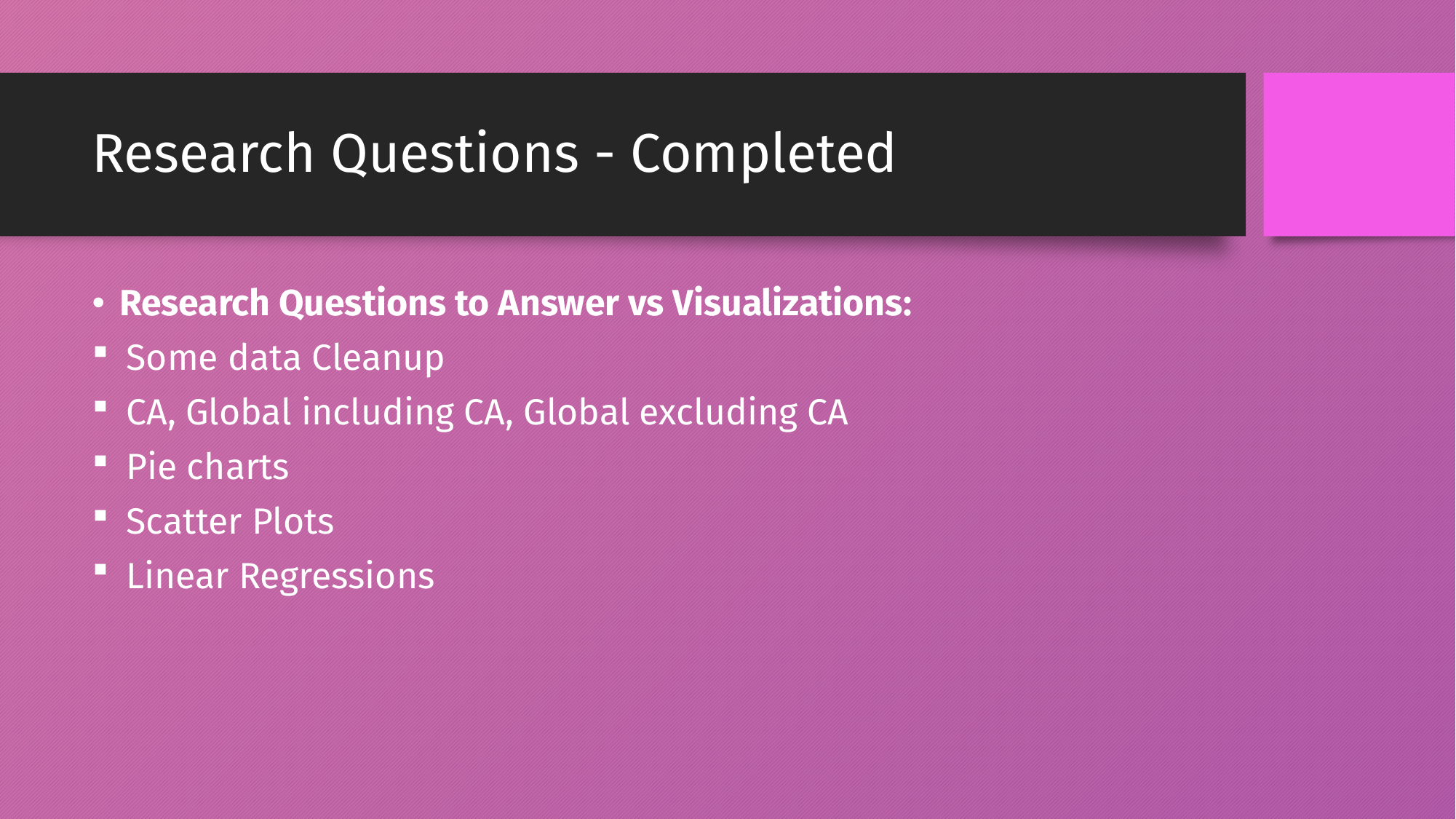

# Research Questions - Completed
Research Questions to Answer vs Visualizations:
Some data Cleanup
CA, Global including CA, Global excluding CA
Pie charts
Scatter Plots
Linear Regressions